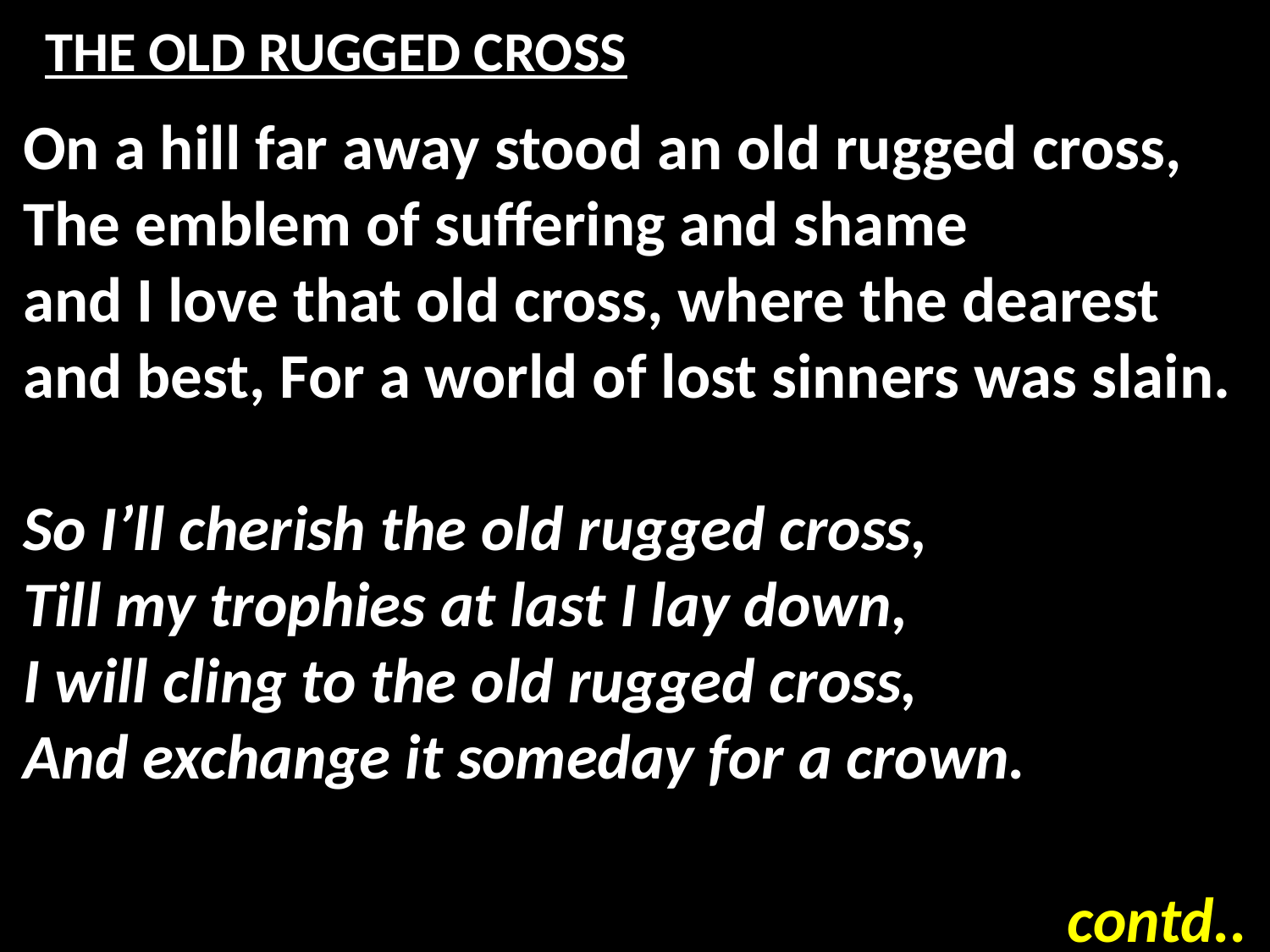

# THE OLD RUGGED CROSS
On a hill far away stood an old rugged cross,
The emblem of suffering and shame
and I love that old cross, where the dearest and best, For a world of lost sinners was slain.

So I’ll cherish the old rugged cross,
Till my trophies at last I lay down,
I will cling to the old rugged cross,
And exchange it someday for a crown.
contd..